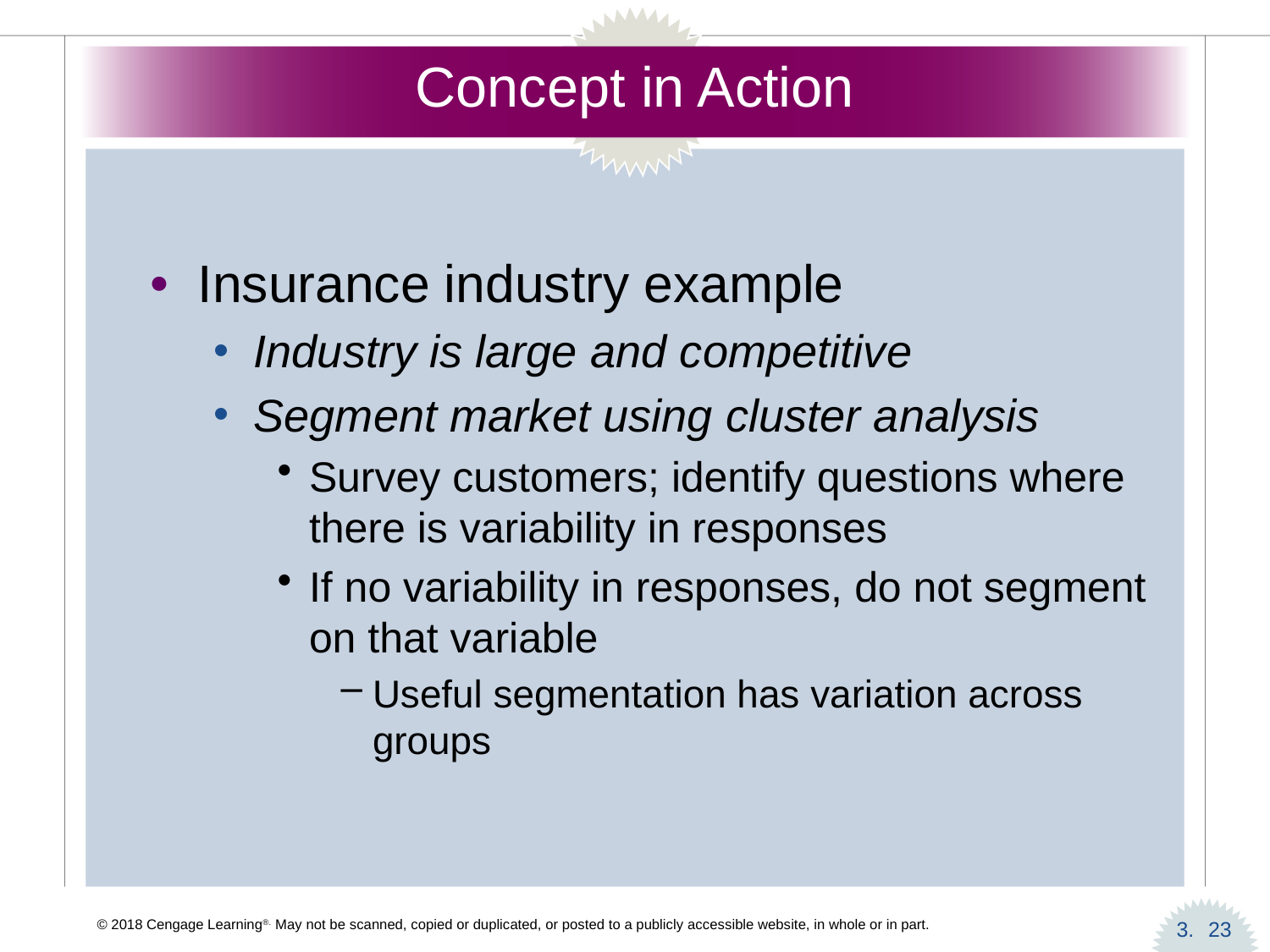

# Concept in Action
Insurance industry example
Industry is large and competitive
Segment market using cluster analysis
Survey customers; identify questions where there is variability in responses
If no variability in responses, do not segment on that variable
Useful segmentation has variation across groups

23